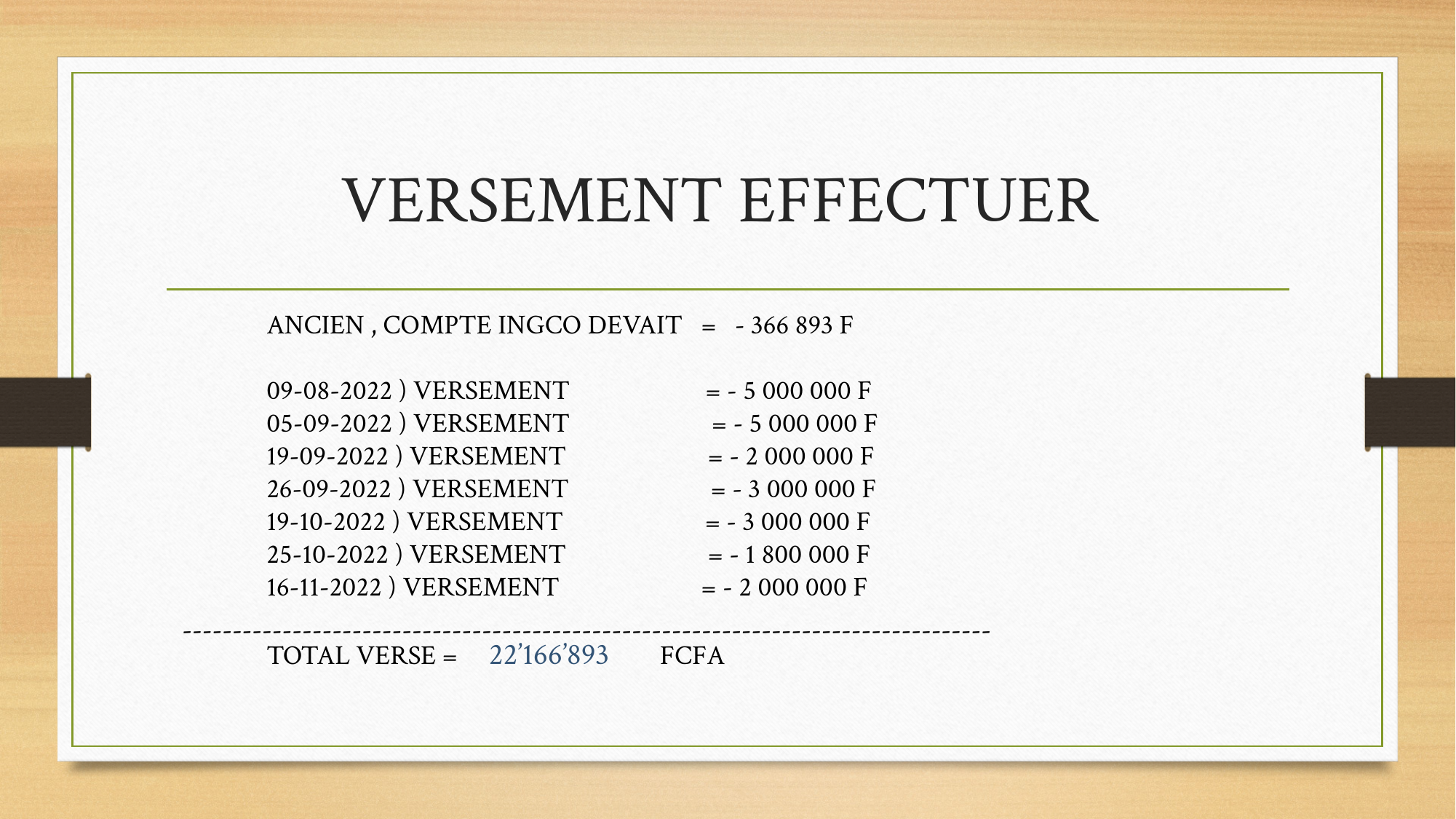

# VERSEMENT EFFECTUER
ANCIEN , COMPTE INGCO DEVAIT   =   - 366 893 F

09-08-2022 ) VERSEMENT                      = - 5 000 000 F
05-09-2022 ) VERSEMENT                       = - 5 000 000 F
19-09-2022 ) VERSEMENT                       = - 2 000 000 F
26-09-2022 ) VERSEMENT                       = - 3 000 000 F
19-10-2022 ) VERSEMENT                       = - 3 000 000 F
25-10-2022 ) VERSEMENT                       = - 1 800 000 F
16-11-2022 ) VERSEMENT                       = - 2 000 000 F

TOTAL VERSE =     22’166’893        FCFA

---------------------------------------------------------------------------------